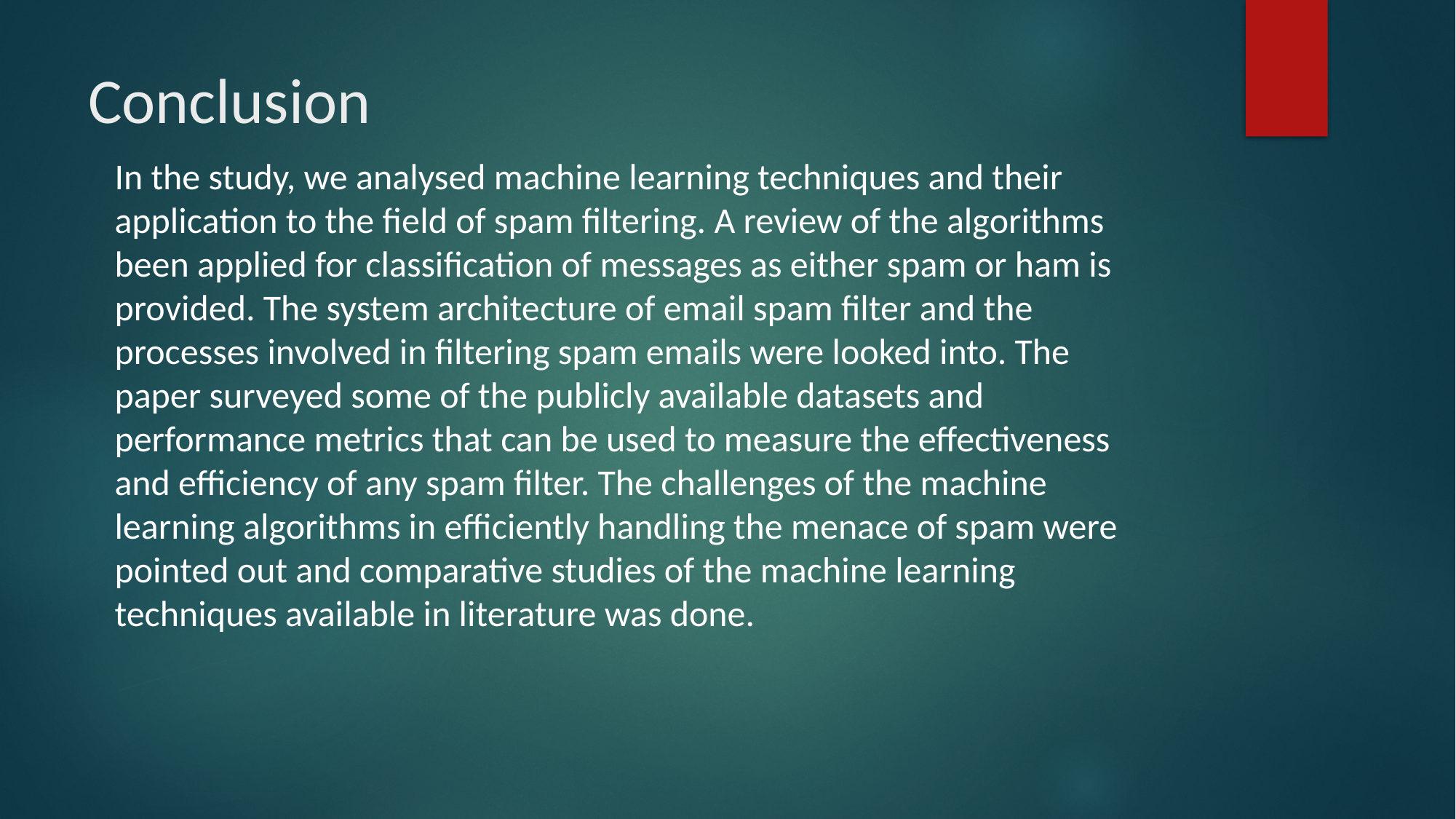

# Conclusion
In the study, we analysed machine learning techniques and their application to the field of spam filtering. A review of the algorithms been applied for classification of messages as either spam or ham is provided. The system architecture of email spam filter and the processes involved in filtering spam emails were looked into. The paper surveyed some of the publicly available datasets and performance metrics that can be used to measure the effectiveness and efficiency of any spam filter. The challenges of the machine learning algorithms in efficiently handling the menace of spam were pointed out and comparative studies of the machine learning techniques available in literature was done.